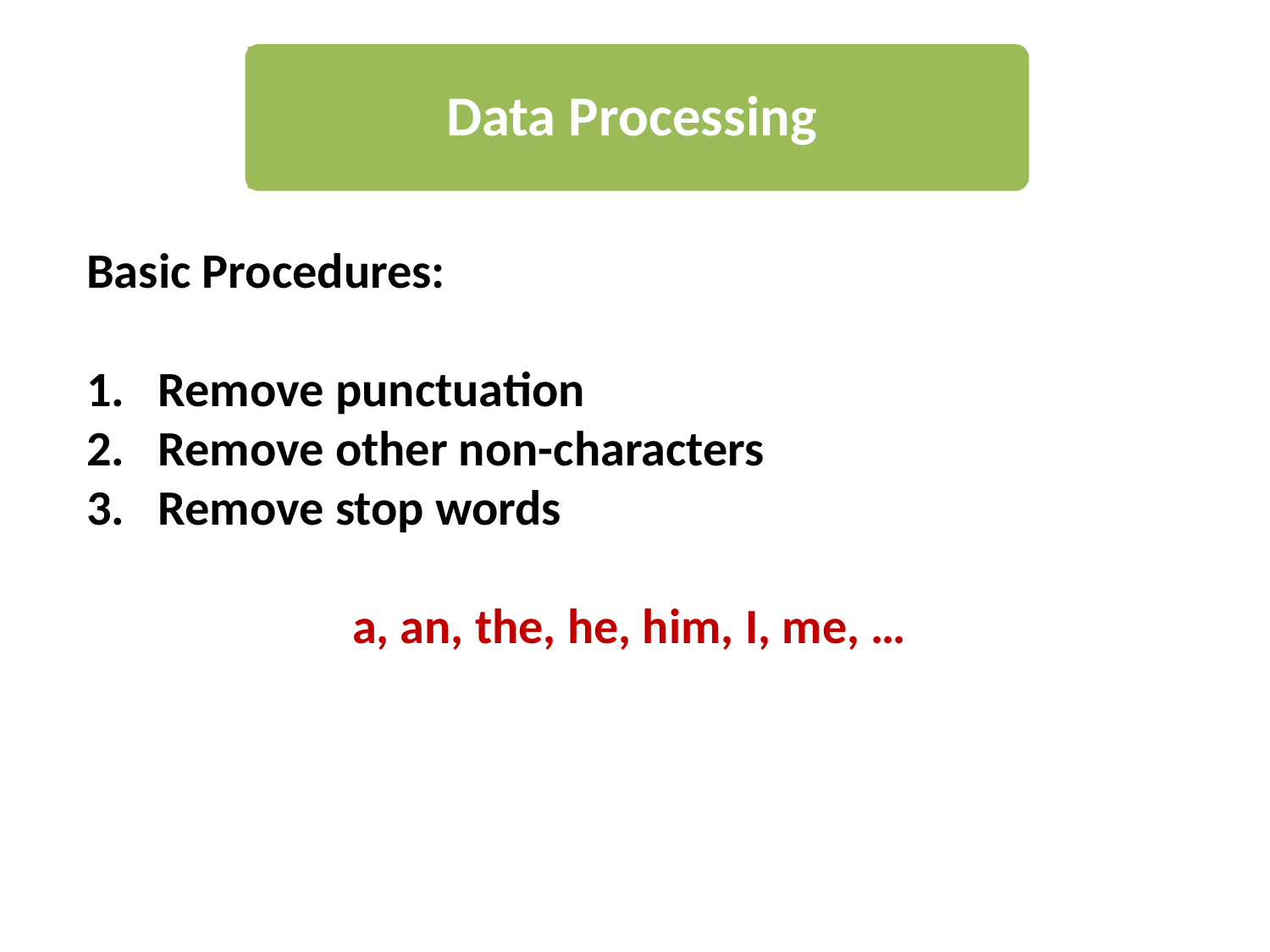

Data Processing
Basic Procedures:

Remove punctuation
Remove other non-characters
Remove stop words

a, an, the, he, him, I, me, …